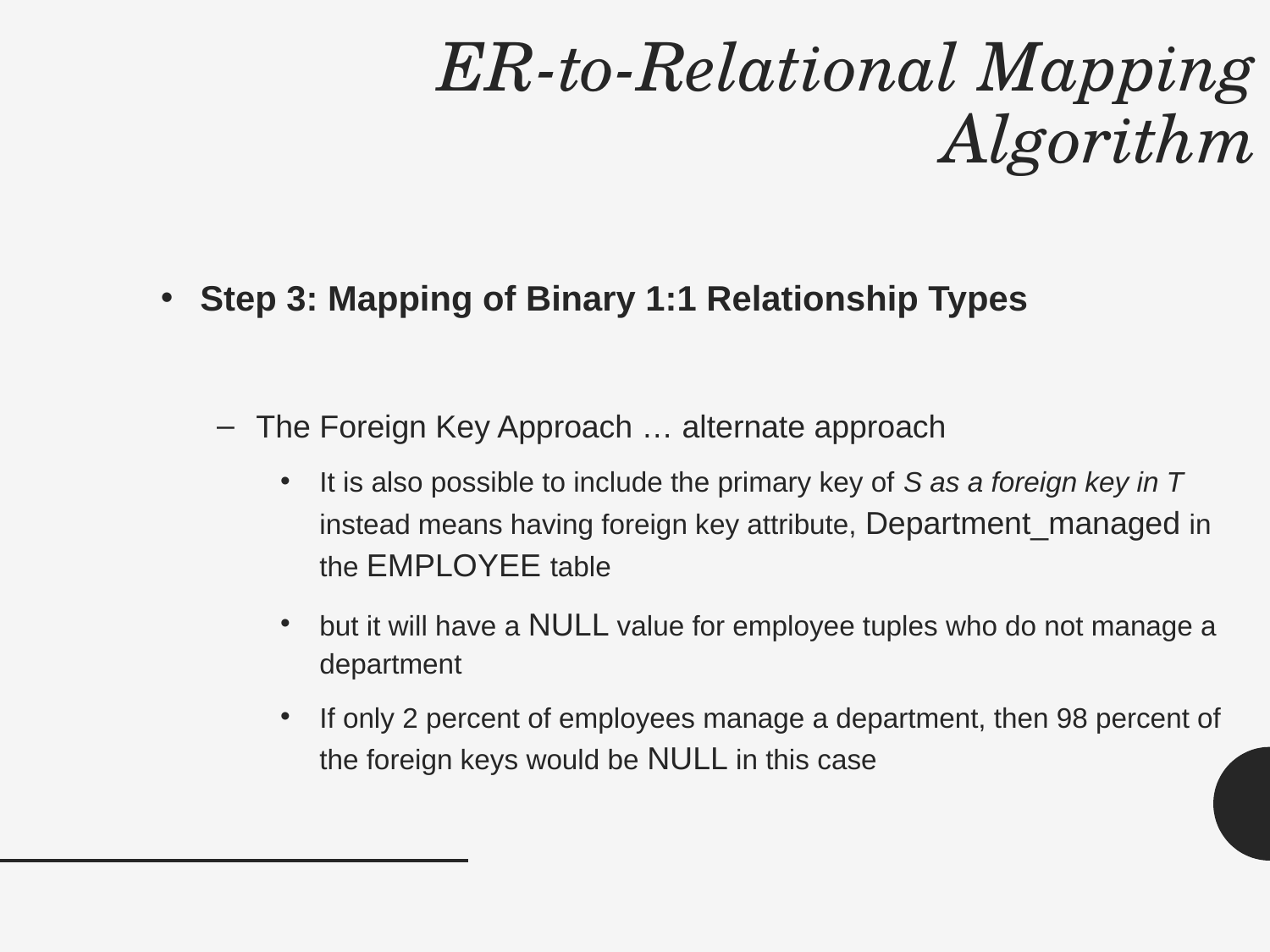

ER-to-Relational Mapping Algorithm
Step 3: Mapping of Binary 1:1 Relationship Types

The Foreign Key Approach … alternate approach
It is also possible to include the primary key of S as a foreign key in T instead means having foreign key attribute, Department_managed in the EMPLOYEE table
but it will have a NULL value for employee tuples who do not manage a department
If only 2 percent of employees manage a department, then 98 percent of the foreign keys would be NULL in this case